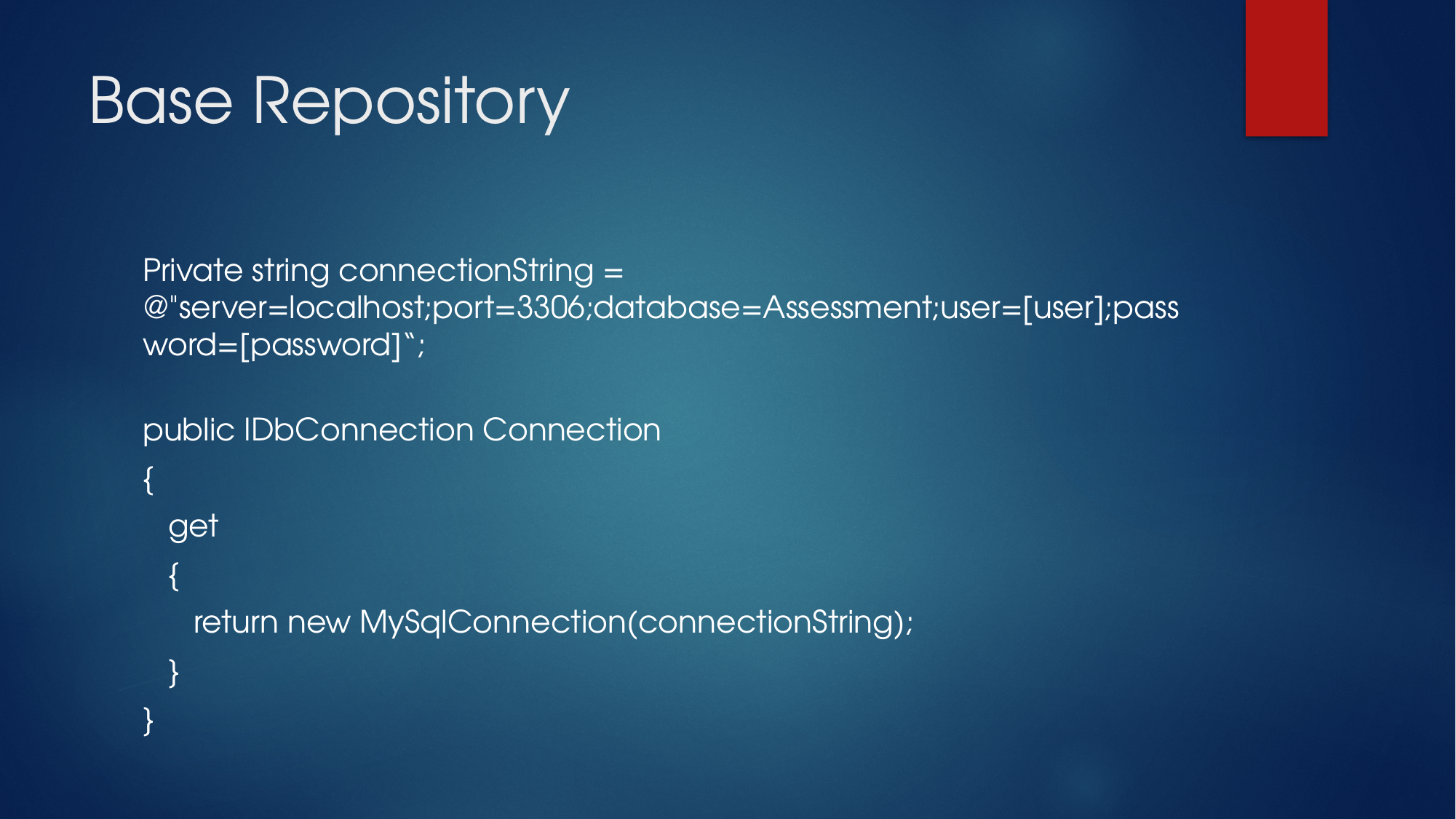

# Base Repository
Private string connectionString = @"server=localhost;port=3306;database=Assessment;user=[user];password=[password]“;
public IDbConnection Connection
{
   get
   {
      return new MySqlConnection(connectionString);
   }
}